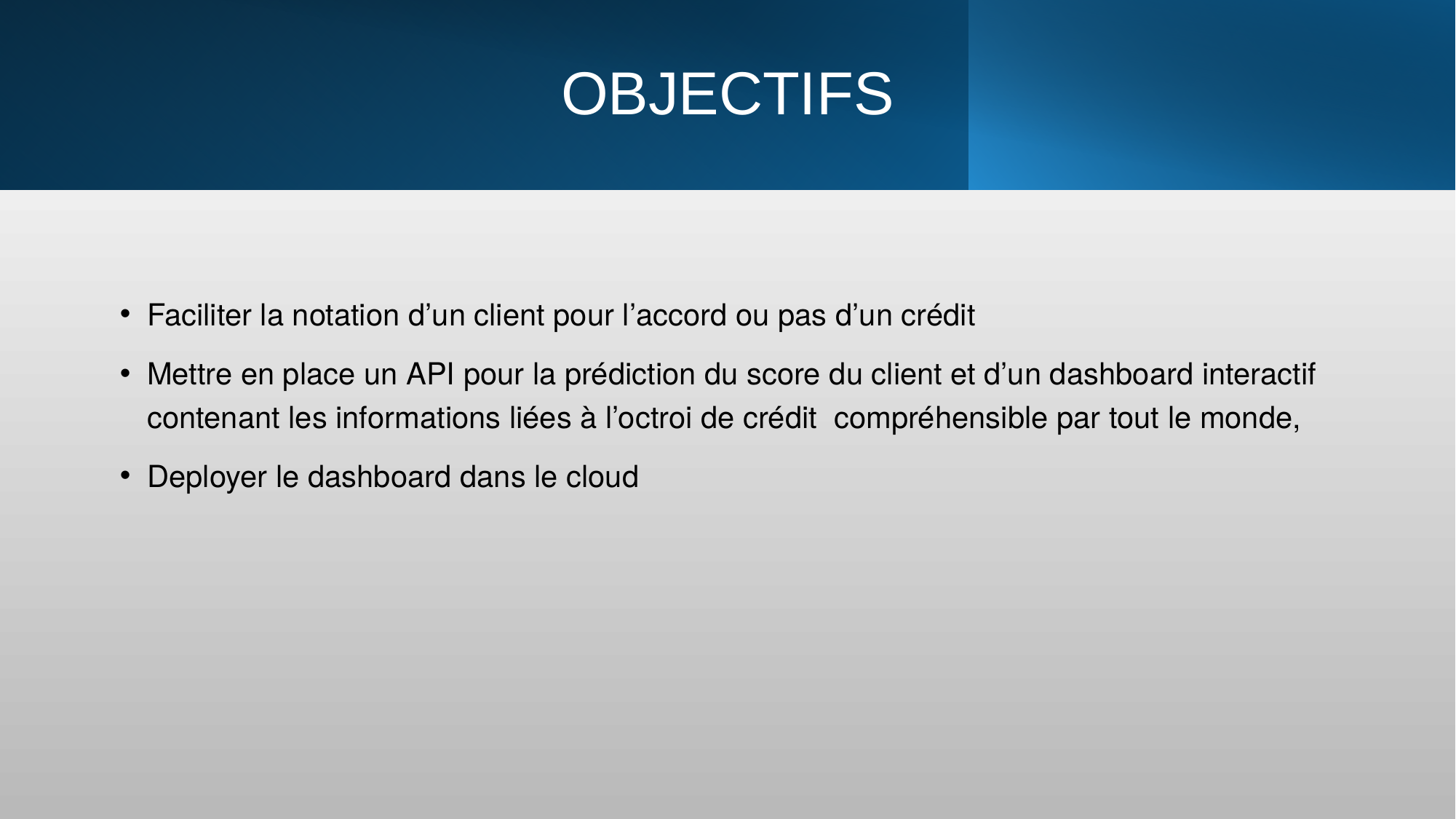

# Objectifs
Faciliter la notation d’un client pour l’accord ou pas d’un crédit
Mettre en place un API pour la prédiction du score du client et d’un dashboard interactif contenant les informations liées à l’octroi de crédit  compréhensible par tout le monde,
Deployer le dashboard dans le cloud